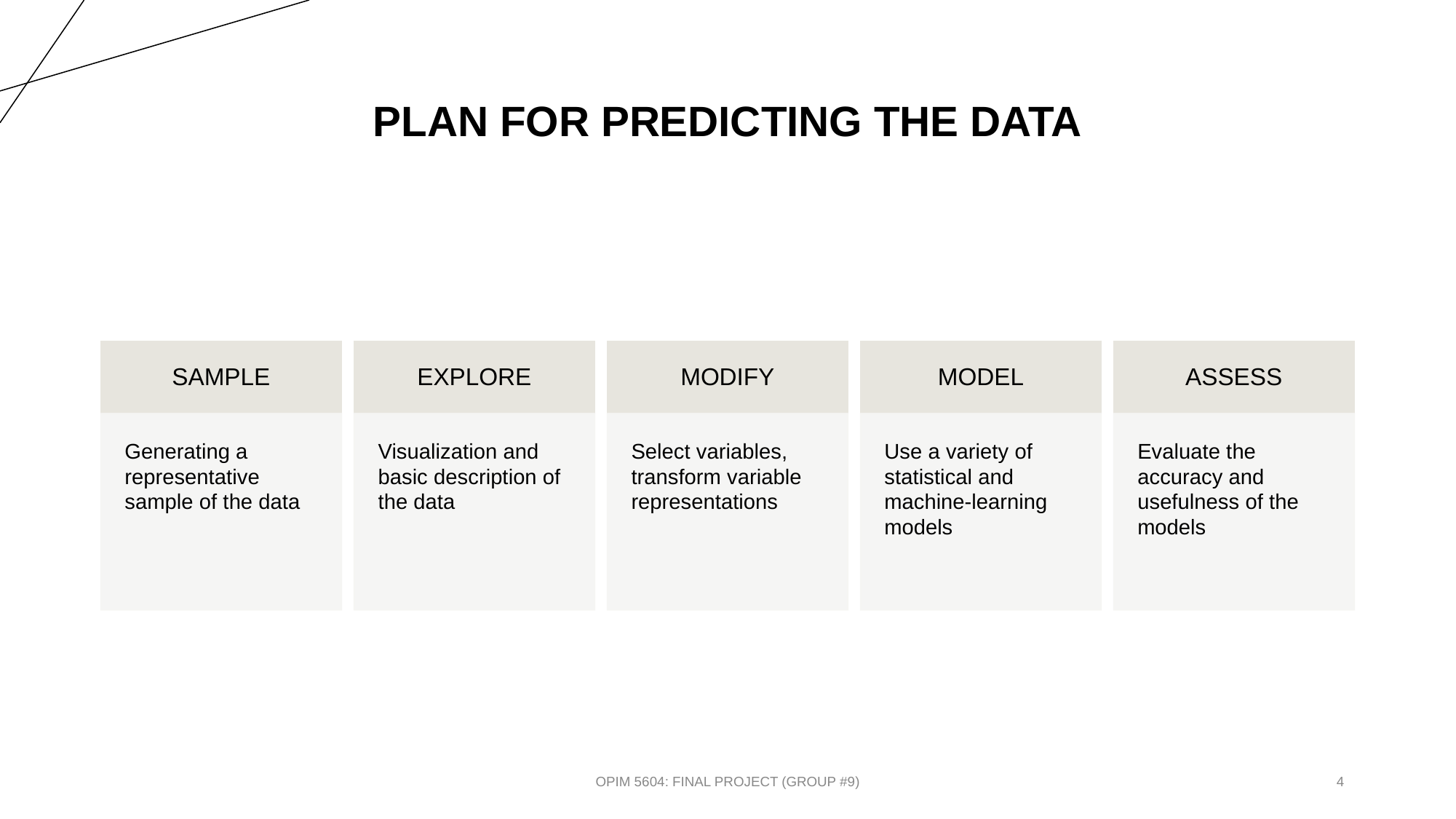

# PLAN FOR PREDICTING THE DATA

SAMPLE

EXPLORE

MODIFY

MODEL

ASSESS

Generating a representative sample of the data

Visualization and basic description of the data

Select variables, transform variable representations

Use a variety of statistical and machine-learning models

Evaluate the accuracy and usefulness of the models
OPIM 5604: FINAL PROJECT (GROUP #9)
4